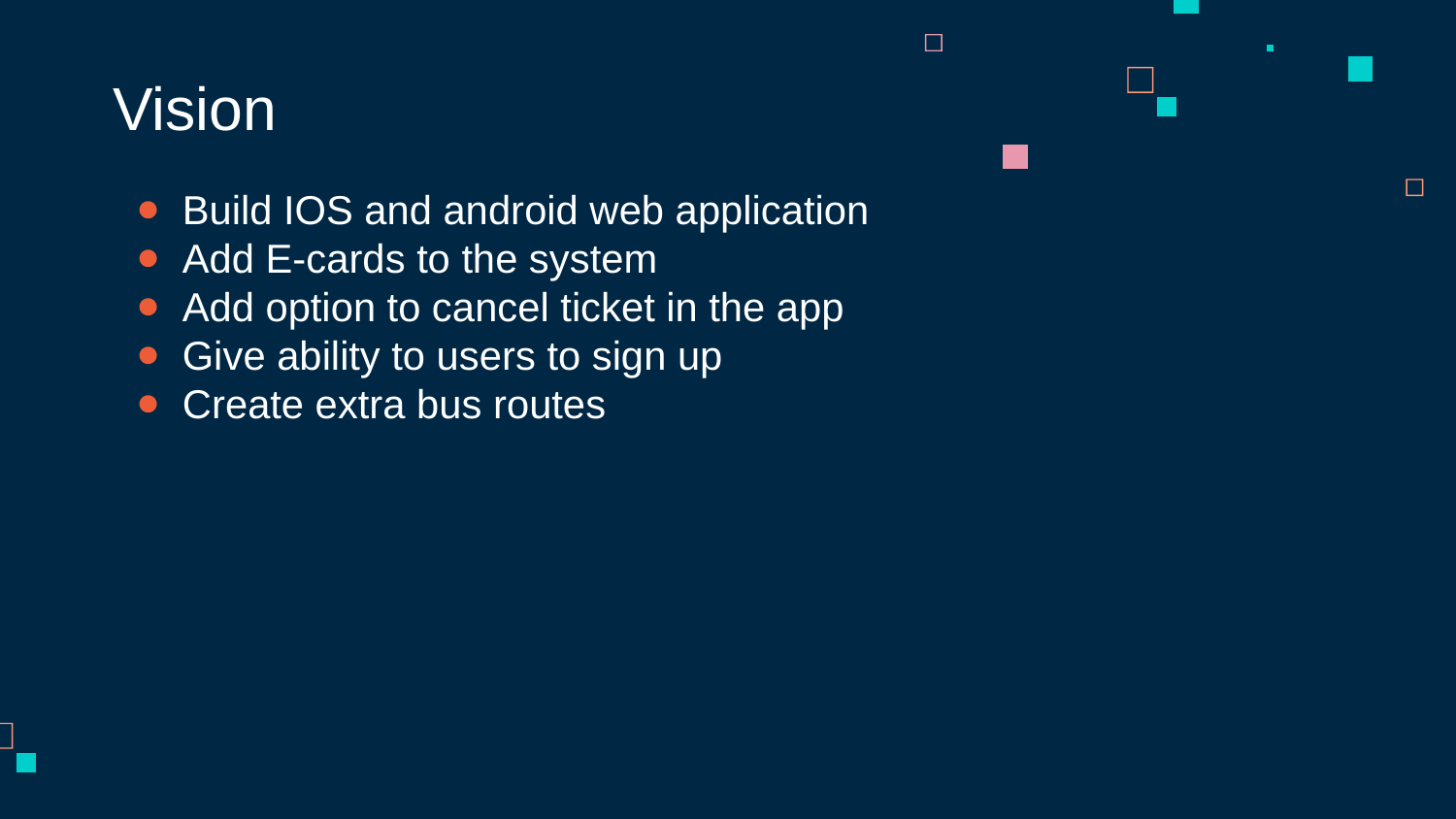

# Vision
Build IOS and android web application
Add E-cards to the system
Add option to cancel ticket in the app
Give ability to users to sign up
Create extra bus routes